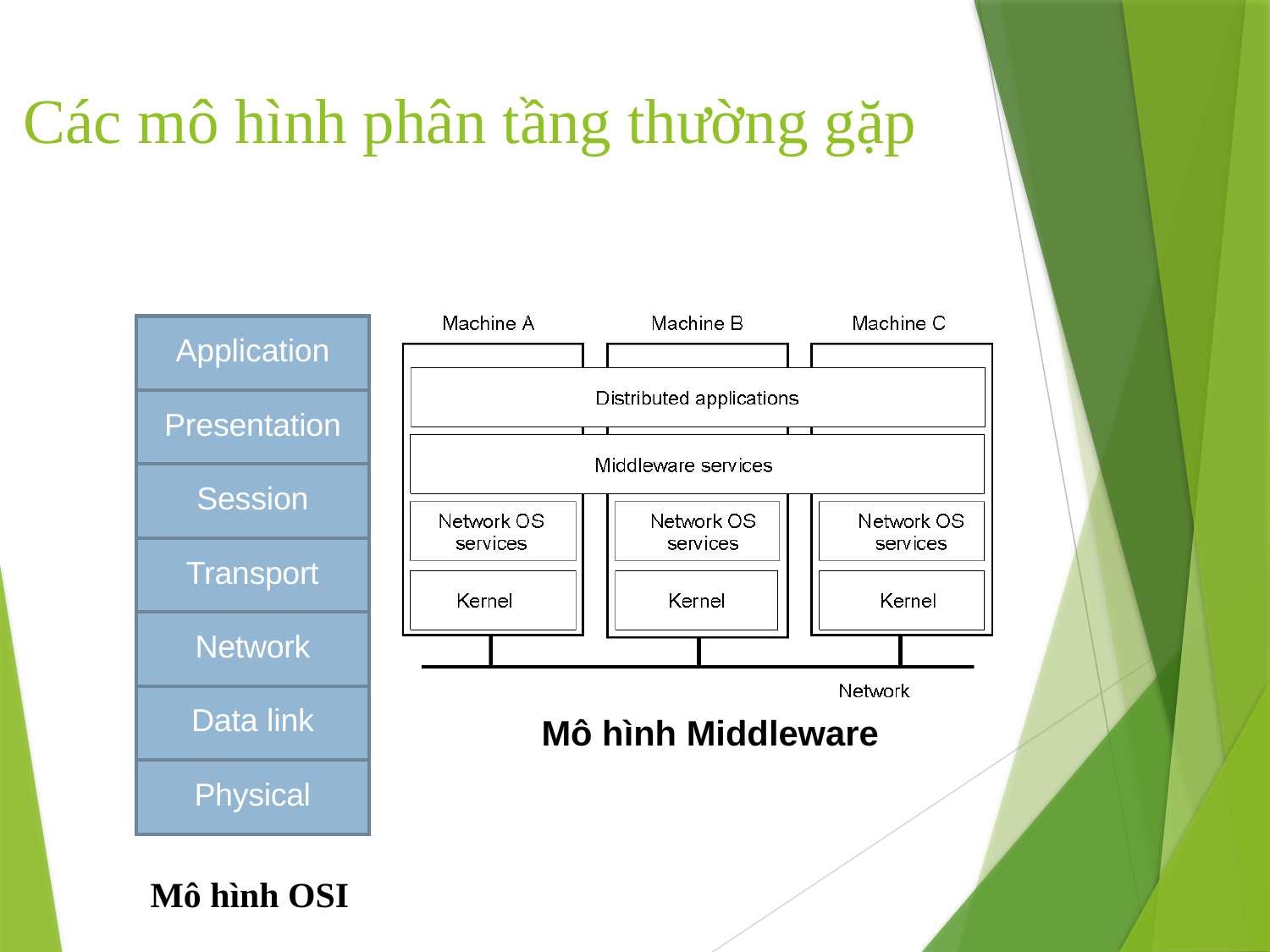

# Các mô hình phân tầng thường gặp
27
| Application |
| --- |
| Presentation |
| Session |
| Transport |
| Network |
| Data link |
| Physical |

Mô hình Middleware
Mô hình OSI